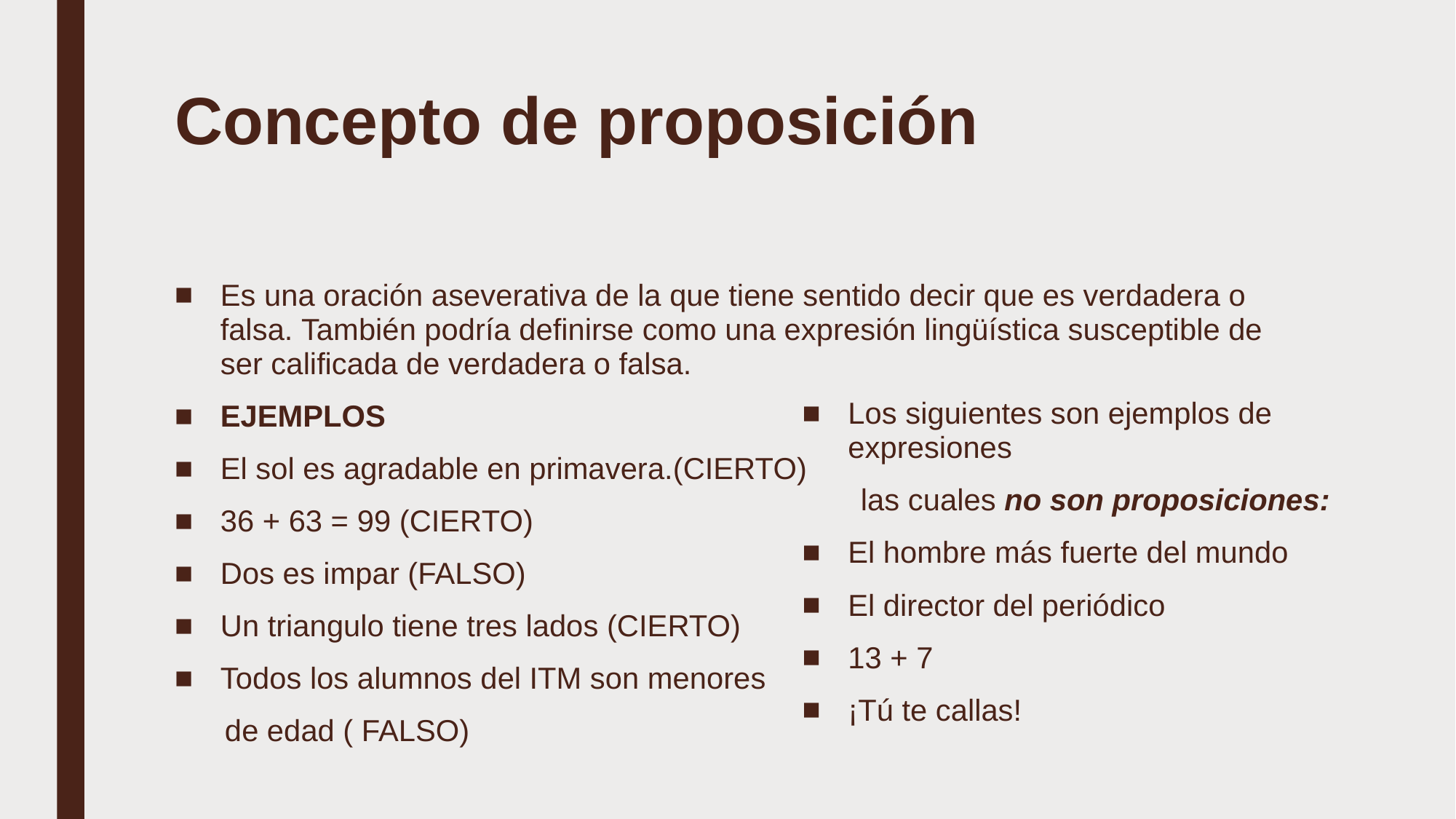

# Concepto de proposición
Es una oración aseverativa de la que tiene sentido decir que es verdadera o falsa. También podría definirse como una expresión lingüística susceptible de ser calificada de verdadera o falsa.
EJEMPLOS
El sol es agradable en primavera.(CIERTO)
36 + 63 = 99 (CIERTO)
Dos es impar (FALSO)
Un triangulo tiene tres lados (CIERTO)
Todos los alumnos del ITM son menores
      de edad ( FALSO)

Los siguientes son ejemplos de expresiones
       las cuales no son proposiciones:
El hombre más fuerte del mundo
El director del periódico
13 + 7
¡Tú te callas!